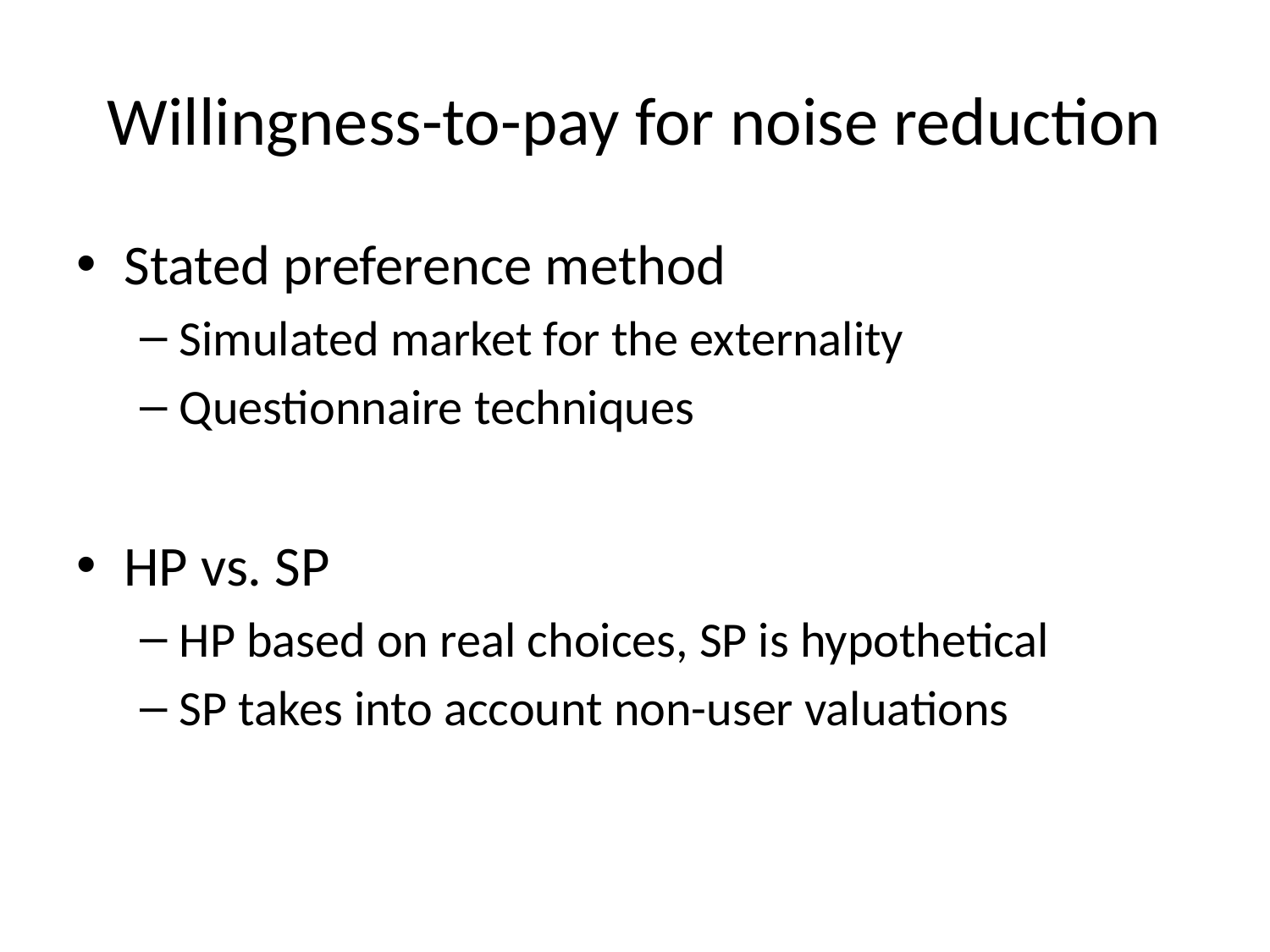

# Willingness-to-pay for noise reduction
Stated preference method
Simulated market for the externality
Questionnaire techniques

HP vs. SP
HP based on real choices, SP is hypothetical
SP takes into account non-user valuations